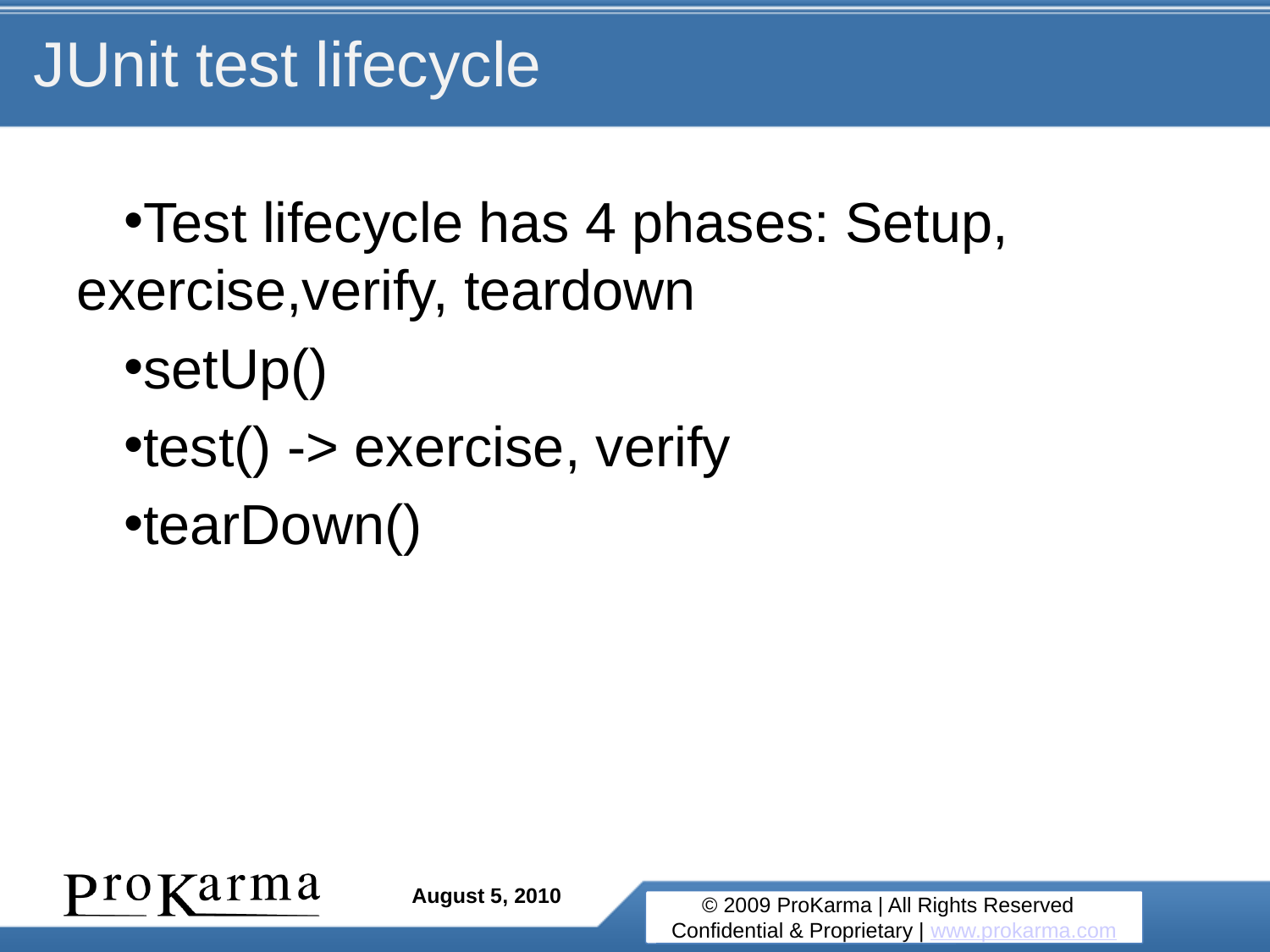

# JUnit test lifecycle
Test lifecycle has 4 phases: Setup, exercise,verify, teardown
setUp()
test() -> exercise, verify
tearDown()